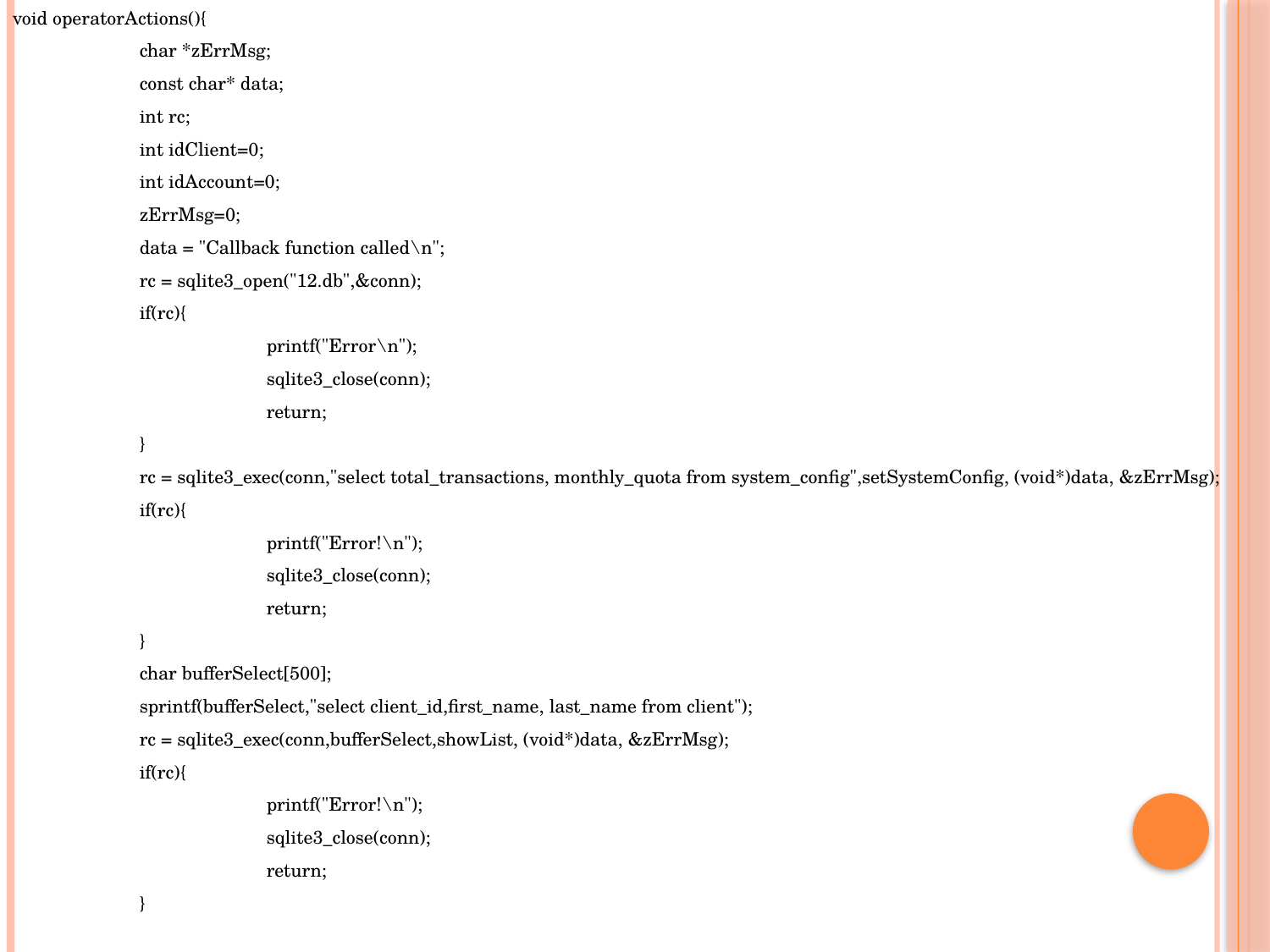

void operatorActions(){
	char *zErrMsg;
	const char* data;
	int rc;
	int idClient=0;
	int idAccount=0;
	zErrMsg=0;
	data = "Callback function called\n";
	rc = sqlite3_open("12.db",&conn);
	if(rc){
		printf("Error\n");
		sqlite3_close(conn);
		return;
	}
	rc = sqlite3_exec(conn,"select total_transactions, monthly_quota from system_config",setSystemConfig, (void*)data, &zErrMsg);
	if(rc){
		printf("Error!\n");
		sqlite3_close(conn);
		return;
	}
	char bufferSelect[500];
	sprintf(bufferSelect,"select client_id,first_name, last_name from client");
	rc = sqlite3_exec(conn,bufferSelect,showList, (void*)data, &zErrMsg);
	if(rc){
		printf("Error!\n");
		sqlite3_close(conn);
		return;
	}
#